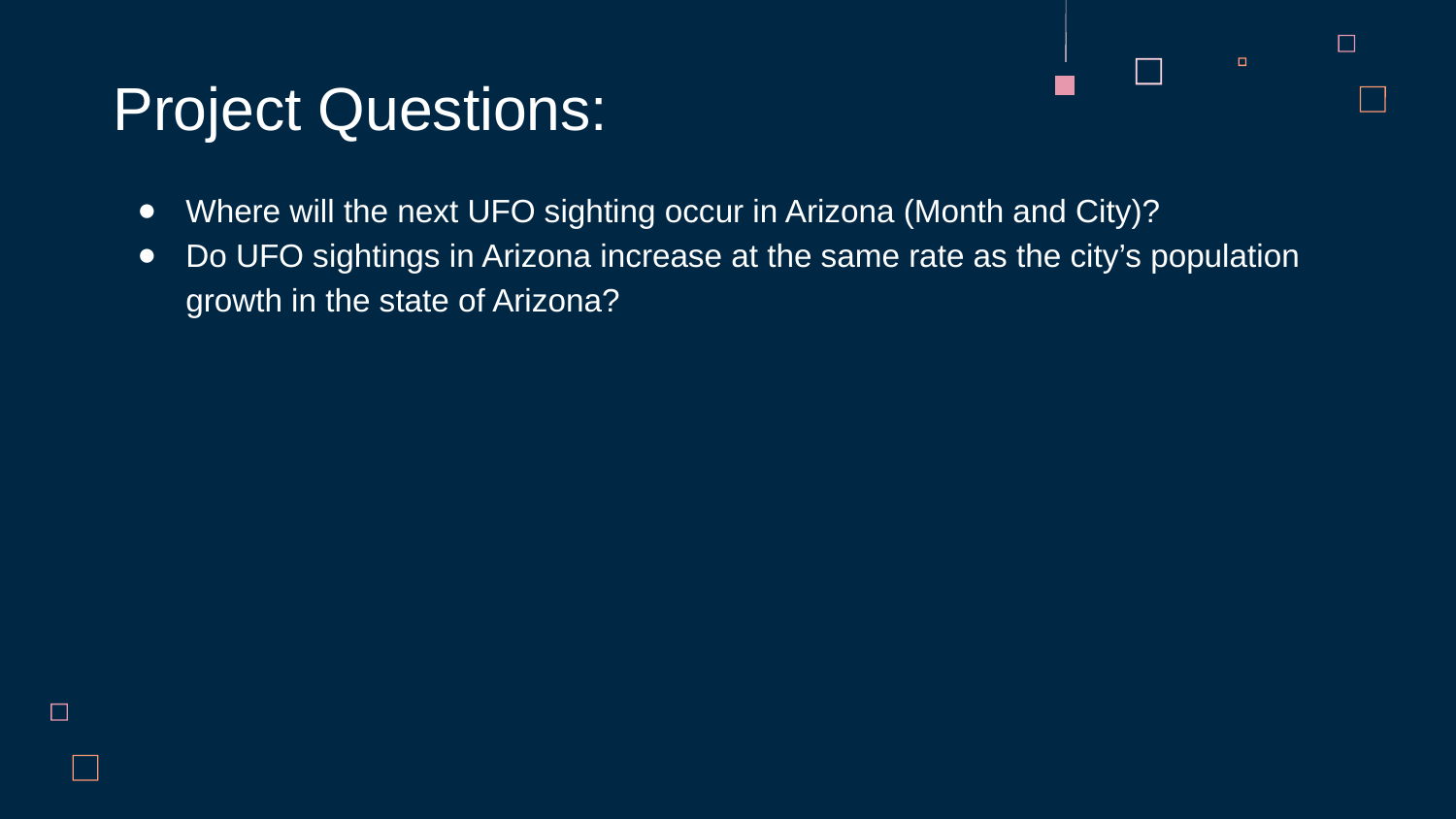

# Project Questions:
Where will the next UFO sighting occur in Arizona (Month and City)?
Do UFO sightings in Arizona increase at the same rate as the city’s population growth in the state of Arizona?